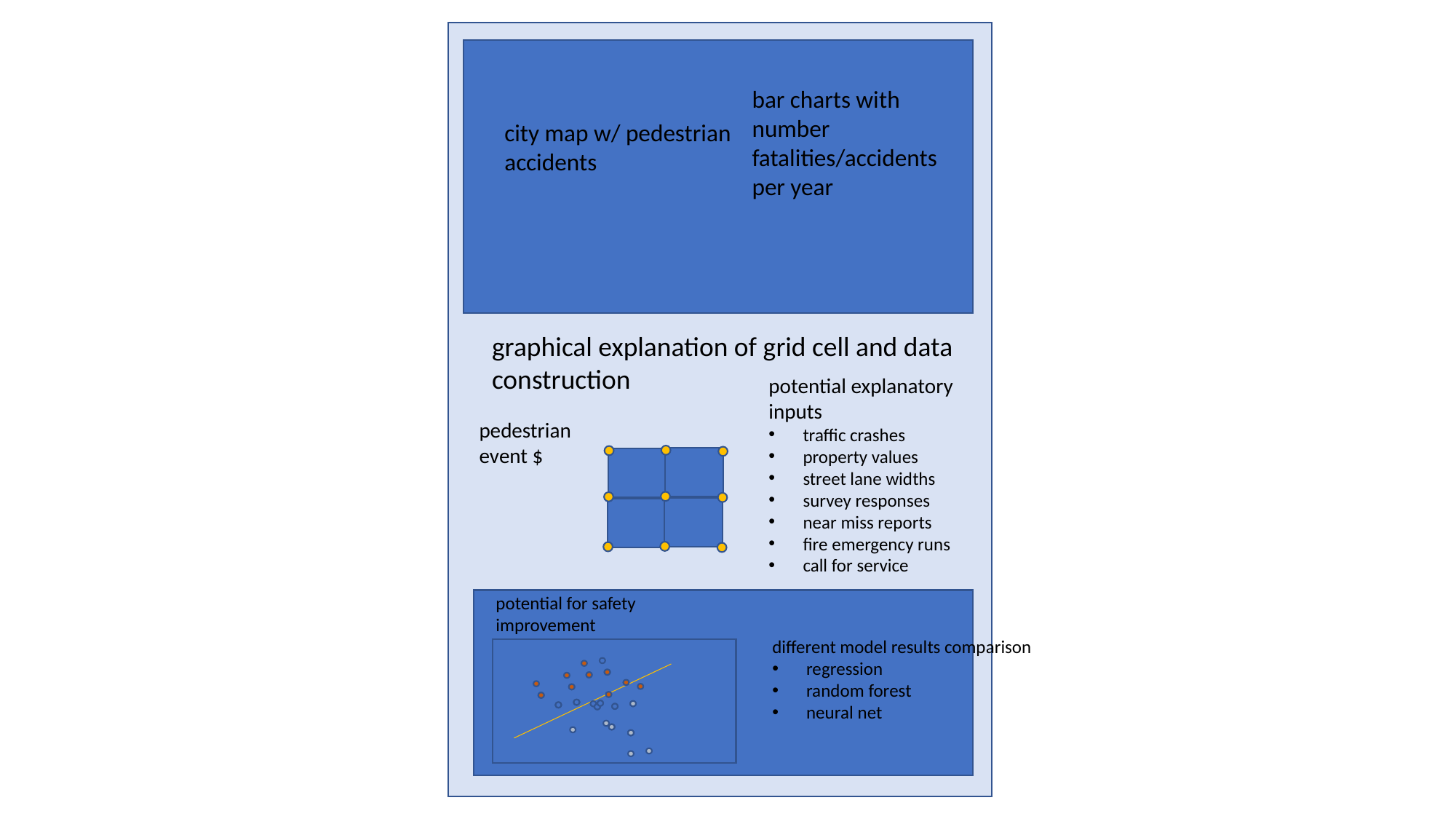

bar charts with number fatalities/accidents per year
city map w/ pedestrian accidents
graphical explanation of grid cell and data construction
potential explanatory inputs
traffic crashes
property values
street lane widths
survey responses
near miss reports
fire emergency runs
call for service
pedestrian event $

potential for safety improvement

different model results comparison
regression
random forest
neural net